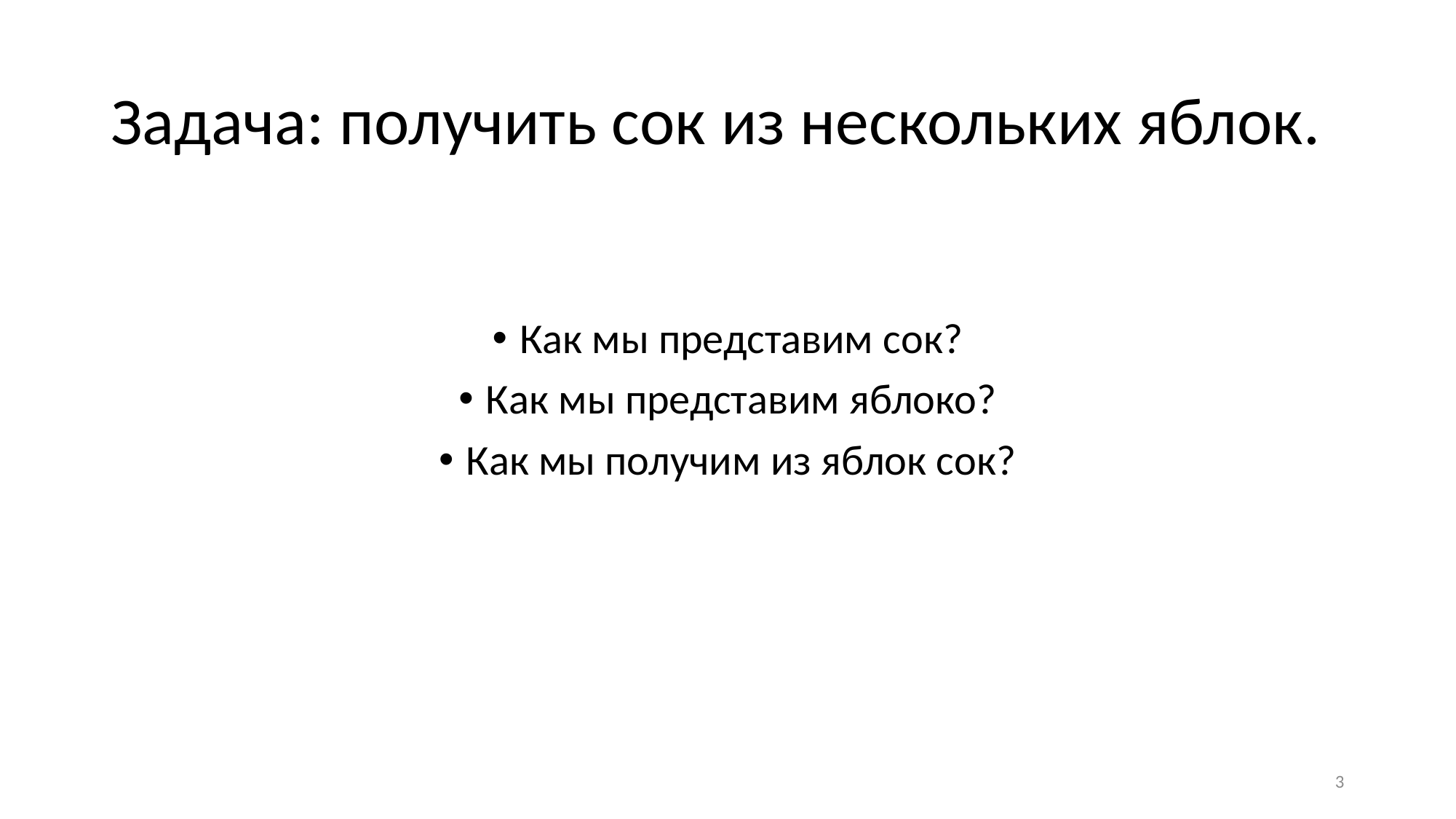

# Задача: получить сок из нескольких яблок.
Как мы представим сок?
Как мы представим яблоко?
Как мы получим из яблок сок?
3